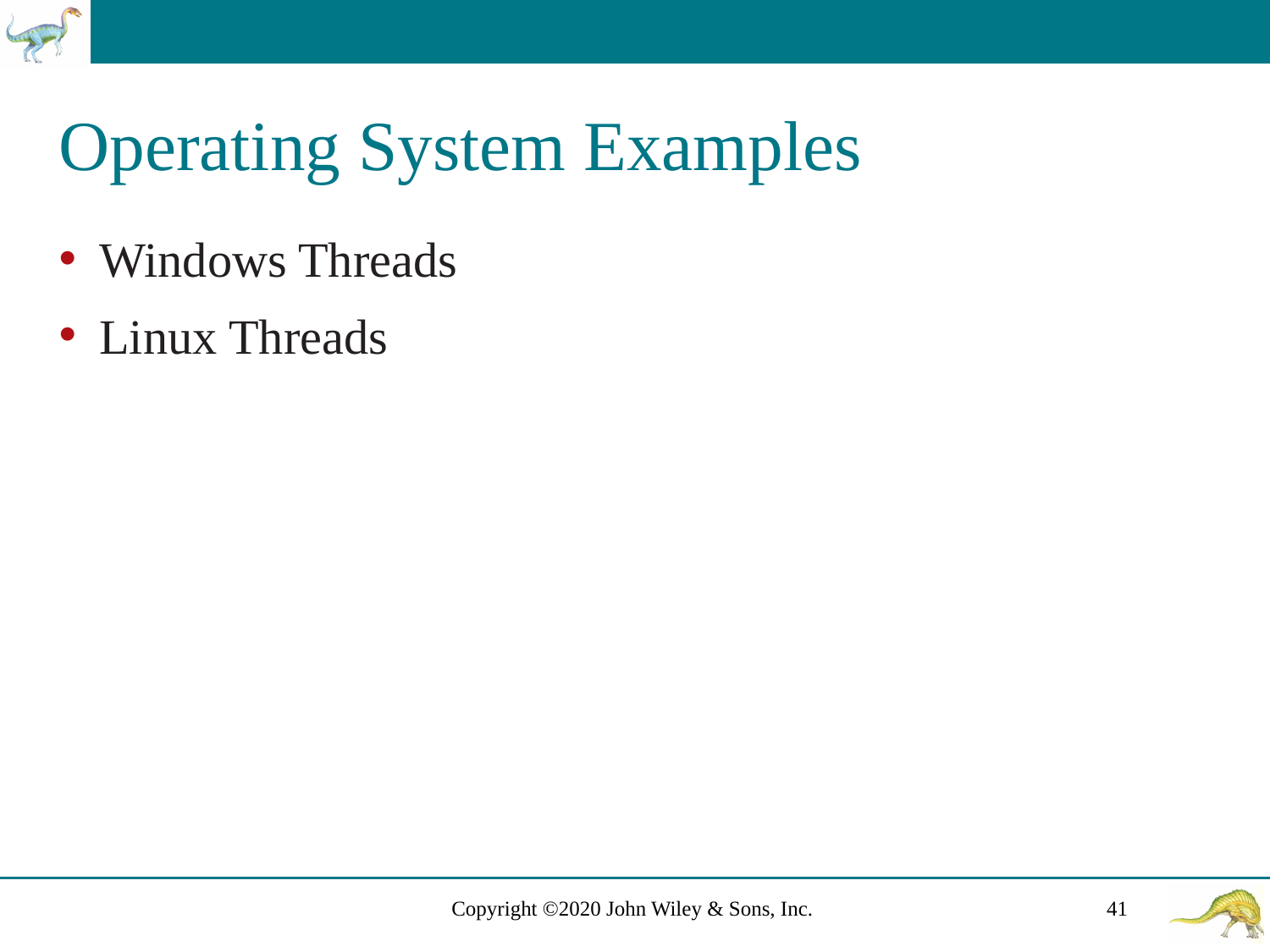

# Operating System Examples
Windows Threads
Linux Threads
Copyright ©2020 John Wiley & Sons, Inc.
41